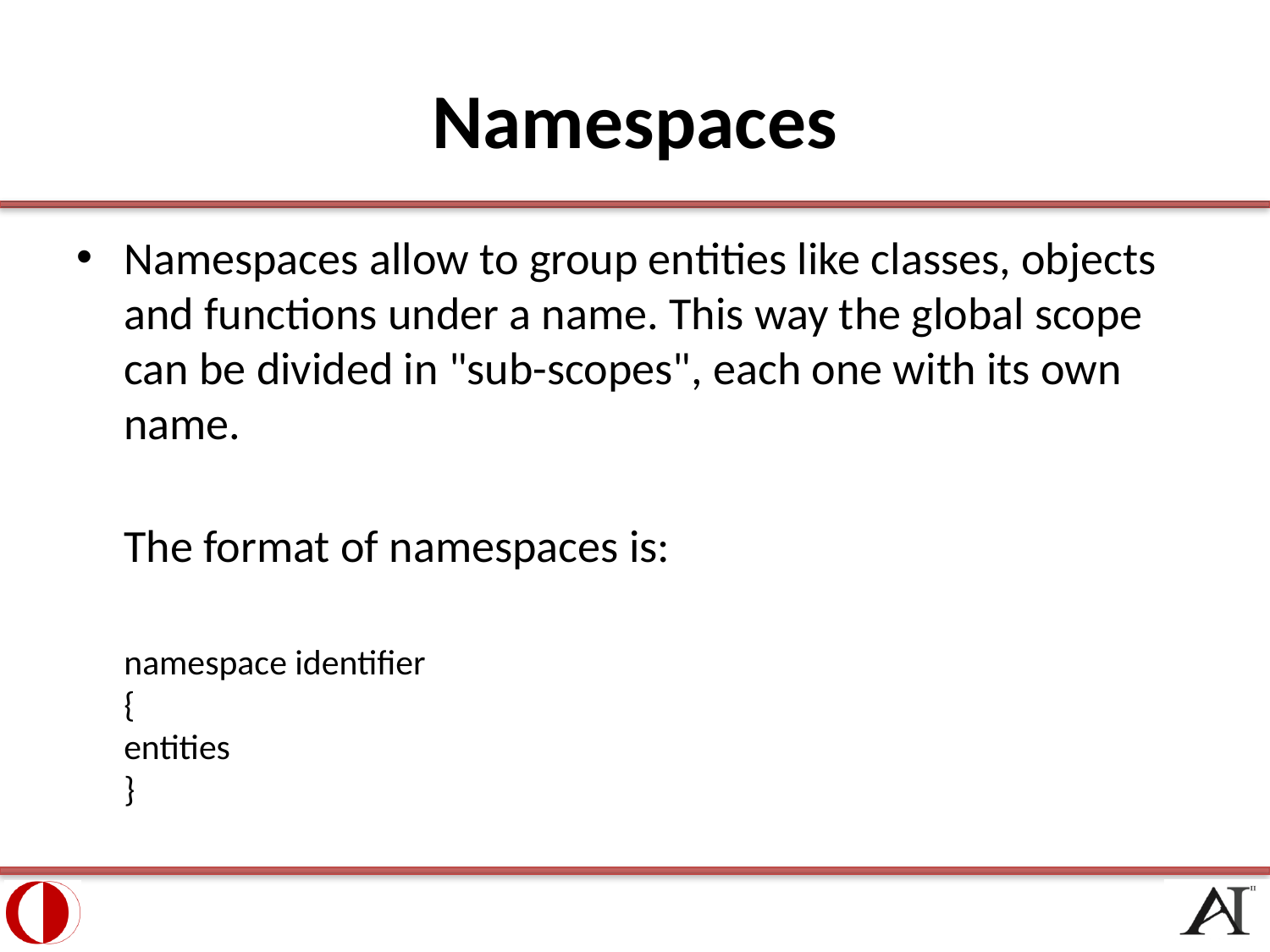

# Namespaces
Namespaces allow to group entities like classes, objects and functions under a name. This way the global scope can be divided in "sub-scopes", each one with its own name.
The format of namespaces is:
namespace identifier
{
entities
}
12